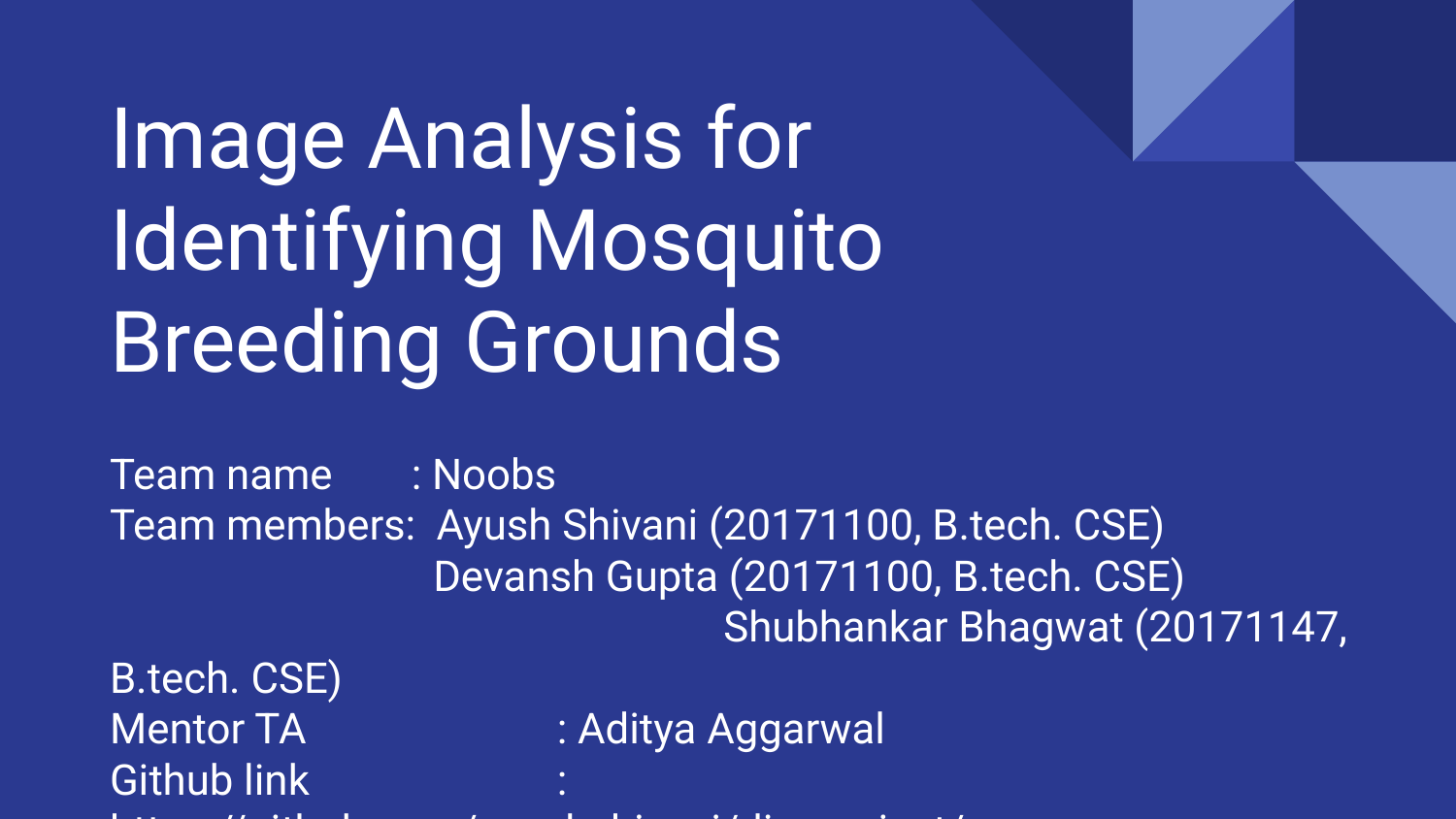

# Image Analysis for Identifying Mosquito Breeding Grounds
Team name	 : Noobs
Team members:  Ayush Shivani (20171100, B.tech. CSE)
                               Devansh Gupta (20171100, B.tech. CSE)
				   Shubhankar Bhagwat (20171147, B.tech. CSE)
Mentor TA		 : Aditya Aggarwal
Github link		 : https://github.com/ayushshivani/dip_project/